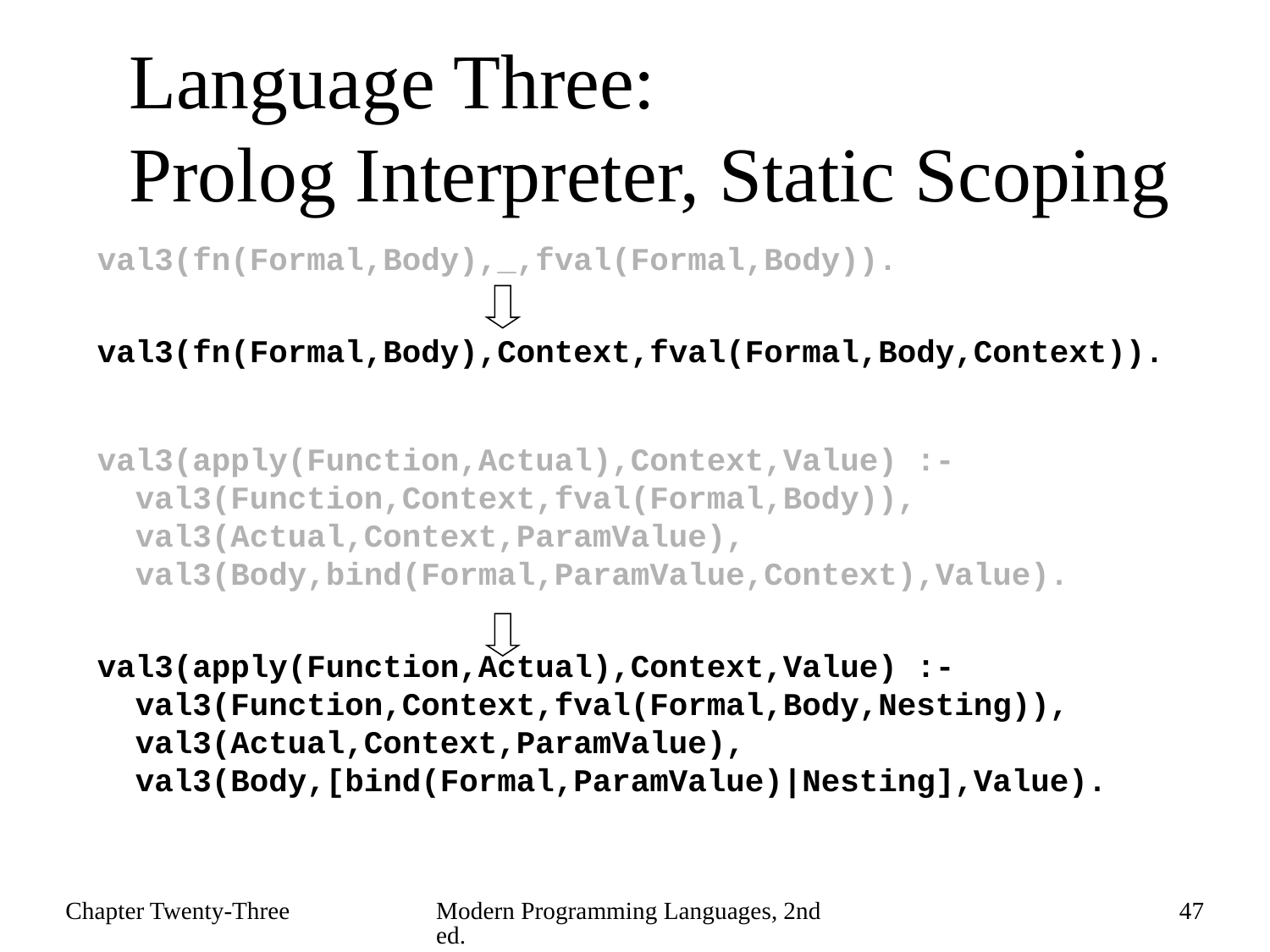

# Language Three: Prolog Interpreter, Static Scoping
val3(fn(Formal,Body),_,fval(Formal,Body)).
val3(fn(Formal,Body),Context,fval(Formal,Body,Context)).

val3(apply(Function,Actual),Context,Value) :-
  val3(Function,Context,fval(Formal,Body)),
  val3(Actual,Context,ParamValue),
  val3(Body,bind(Formal,ParamValue,Context),Value).
val3(apply(Function,Actual),Context,Value) :-
  val3(Function,Context,fval(Formal,Body,Nesting)),
  val3(Actual,Context,ParamValue),
  val3(Body,[bind(Formal,ParamValue)|Nesting],Value).

Chapter Twenty-Three
Modern Programming Languages, 2nd ed.
47